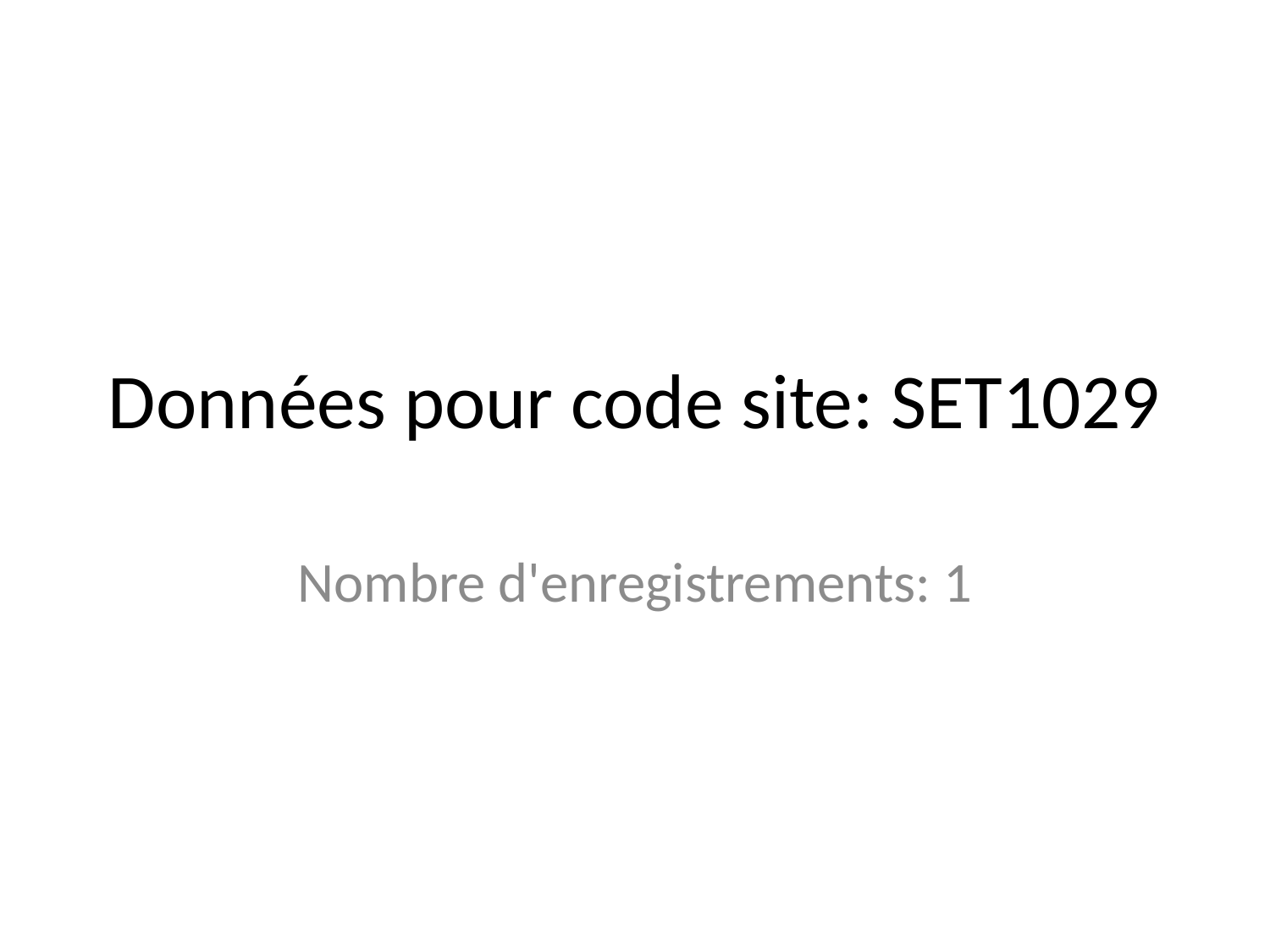

# Données pour code site: SET1029
Nombre d'enregistrements: 1